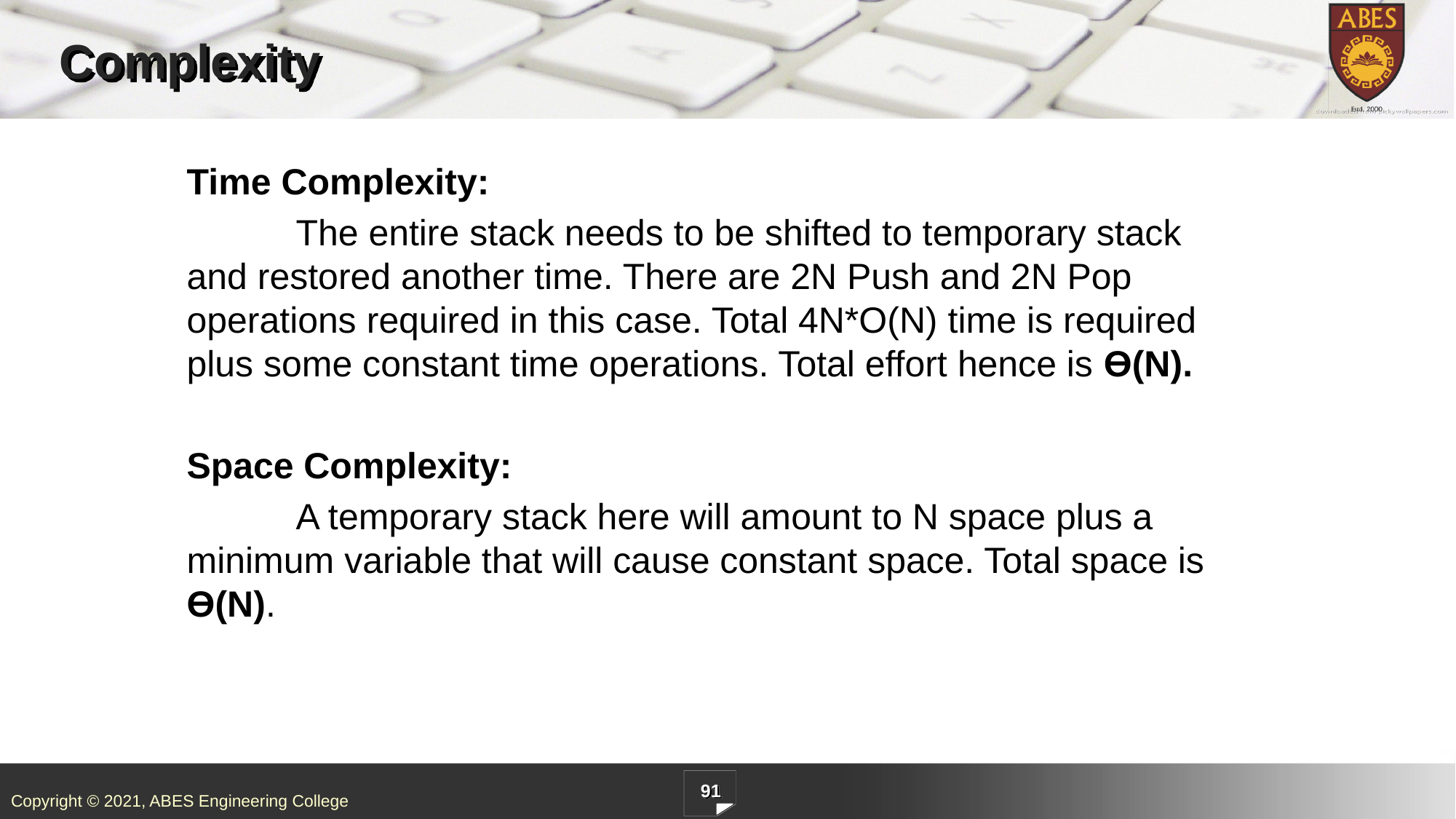

# Complexity
Time Complexity:
	The entire stack needs to be shifted to temporary stack and restored another time. There are 2N Push and 2N Pop operations required in this case. Total 4N*O(N) time is required plus some constant time operations. Total effort hence is ϴ(N).

Space Complexity:
	A temporary stack here will amount to N space plus a minimum variable that will cause constant space. Total space is ϴ(N).

91